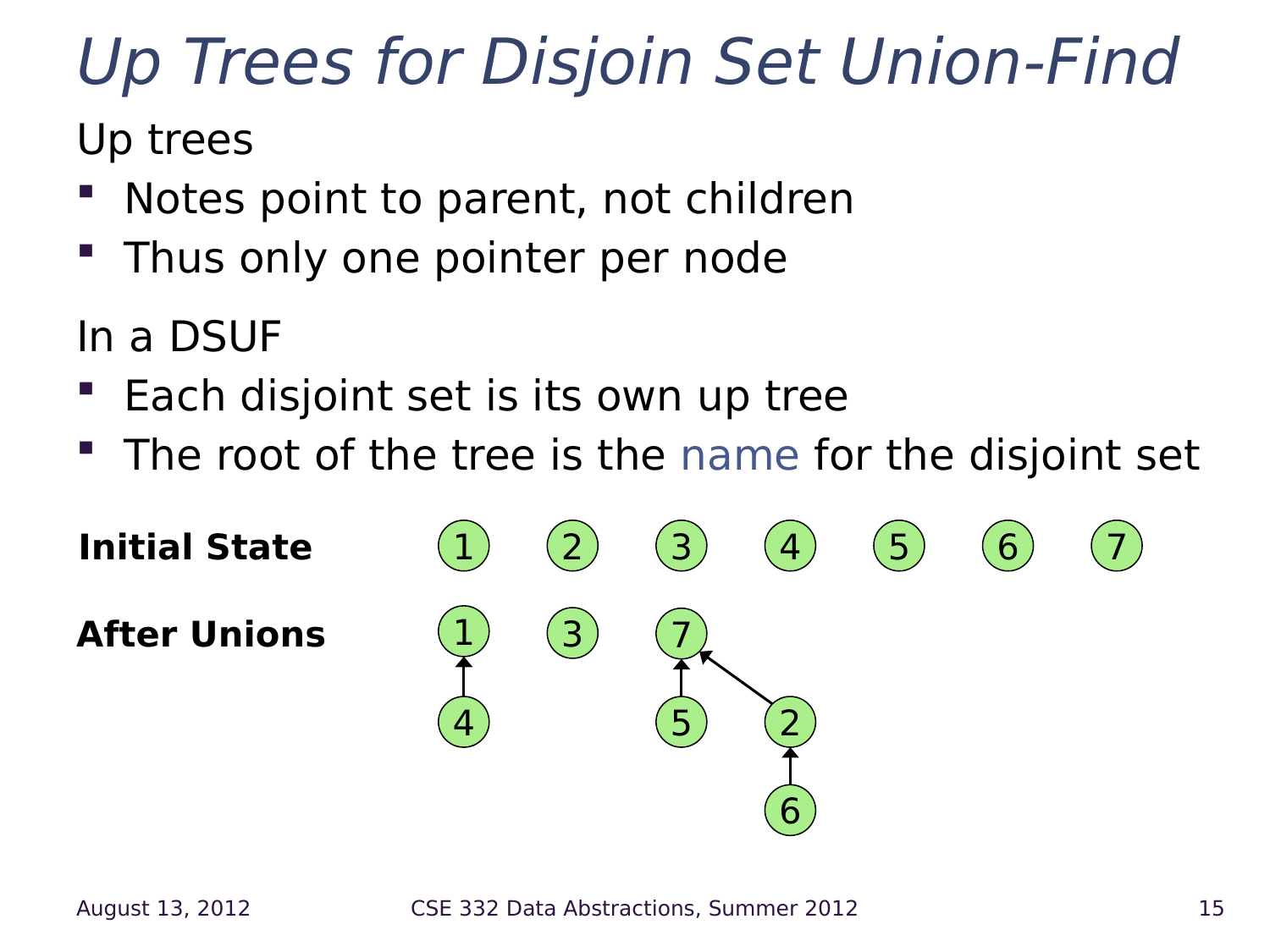

# Up Trees for Disjoin Set Union-Find
Up trees
Notes point to parent, not children
Thus only one pointer per node

In a DSUF
Each disjoint set is its own up tree
The root of the tree is the name for the disjoint set

Initial State
1
2
3
4
5
6
7
After Unions
1
3
7
4
5
2
6
August 13, 2012
CSE 332 Data Abstractions, Summer 2012
15